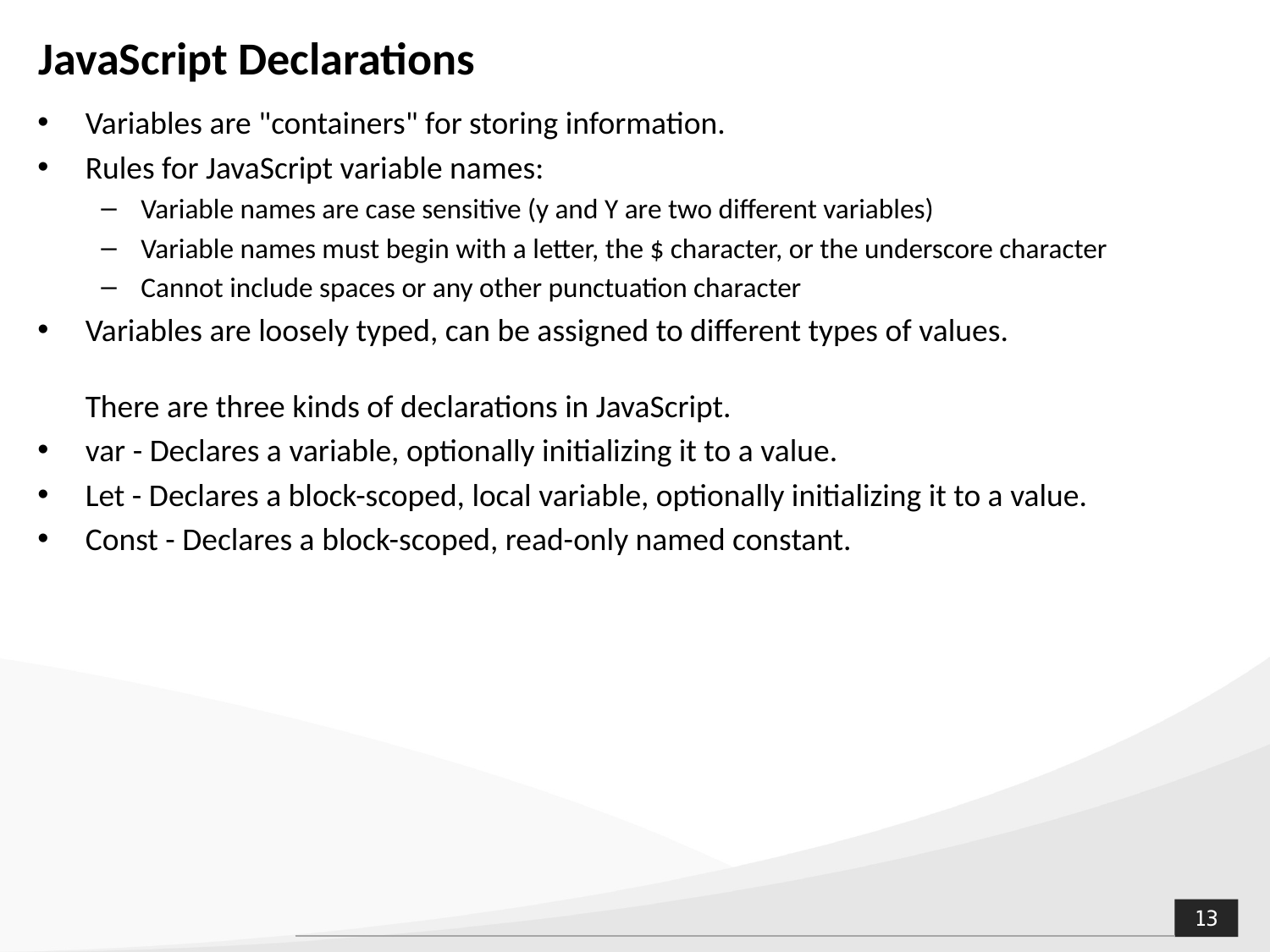

# JavaScript Declarations
Variables are "containers" for storing information.
Rules for JavaScript variable names:
Variable names are case sensitive (y and Y are two different variables)
Variable names must begin with a letter, the $ character, or the underscore character
Cannot include spaces or any other punctuation character
Variables are loosely typed, can be assigned to different types of values.
There are three kinds of declarations in JavaScript.
var - Declares a variable, optionally initializing it to a value.
Let - Declares a block-scoped, local variable, optionally initializing it to a value.
Const - Declares a block-scoped, read-only named constant.